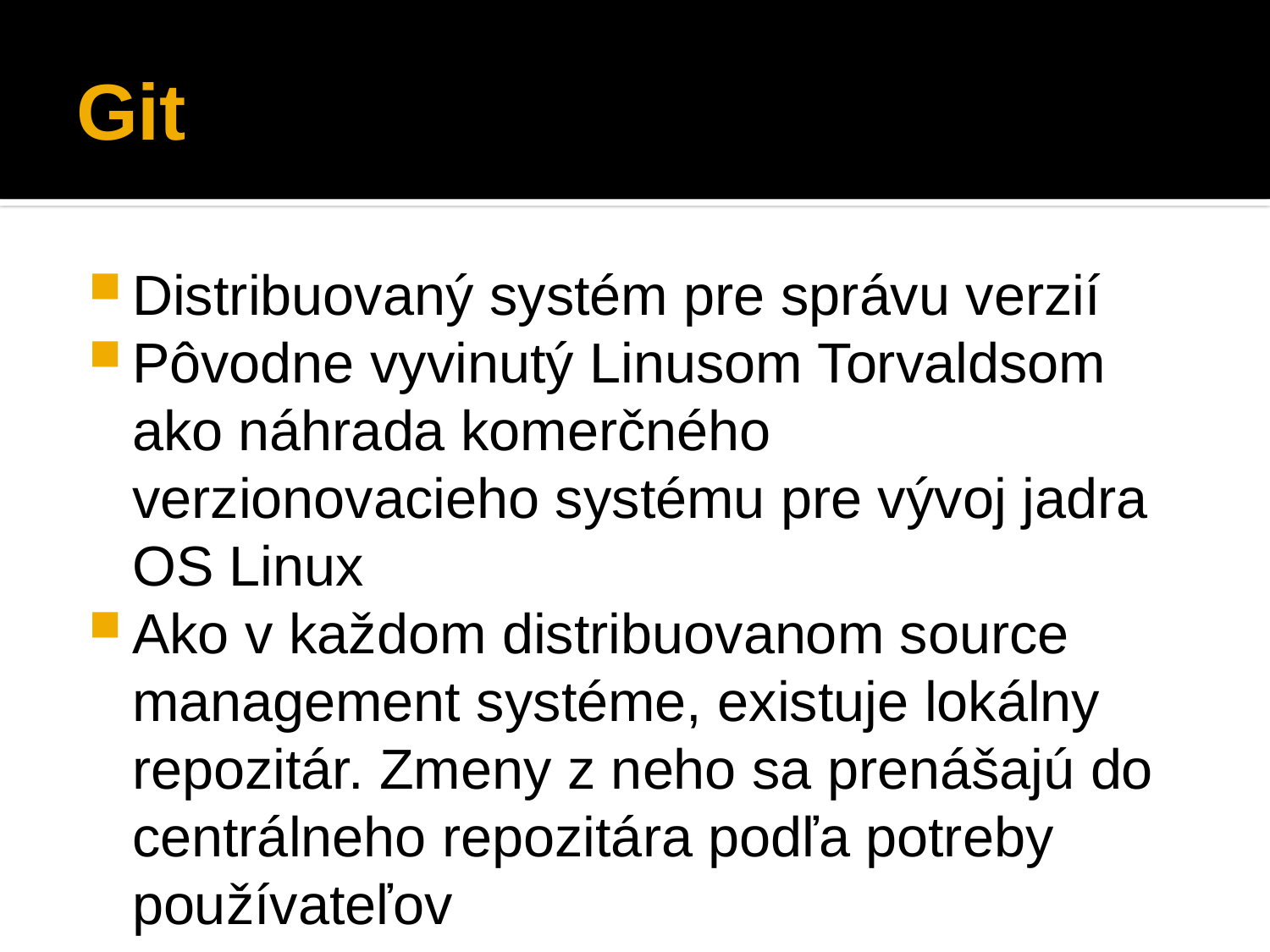

# Git
Distribuovaný systém pre správu verzií
Pôvodne vyvinutý Linusom Torvaldsom ako náhrada komerčného verzionovacieho systému pre vývoj jadra OS Linux
Ako v každom distribuovanom source management systéme, existuje lokálny repozitár. Zmeny z neho sa prenášajú do centrálneho repozitára podľa potreby používateľov